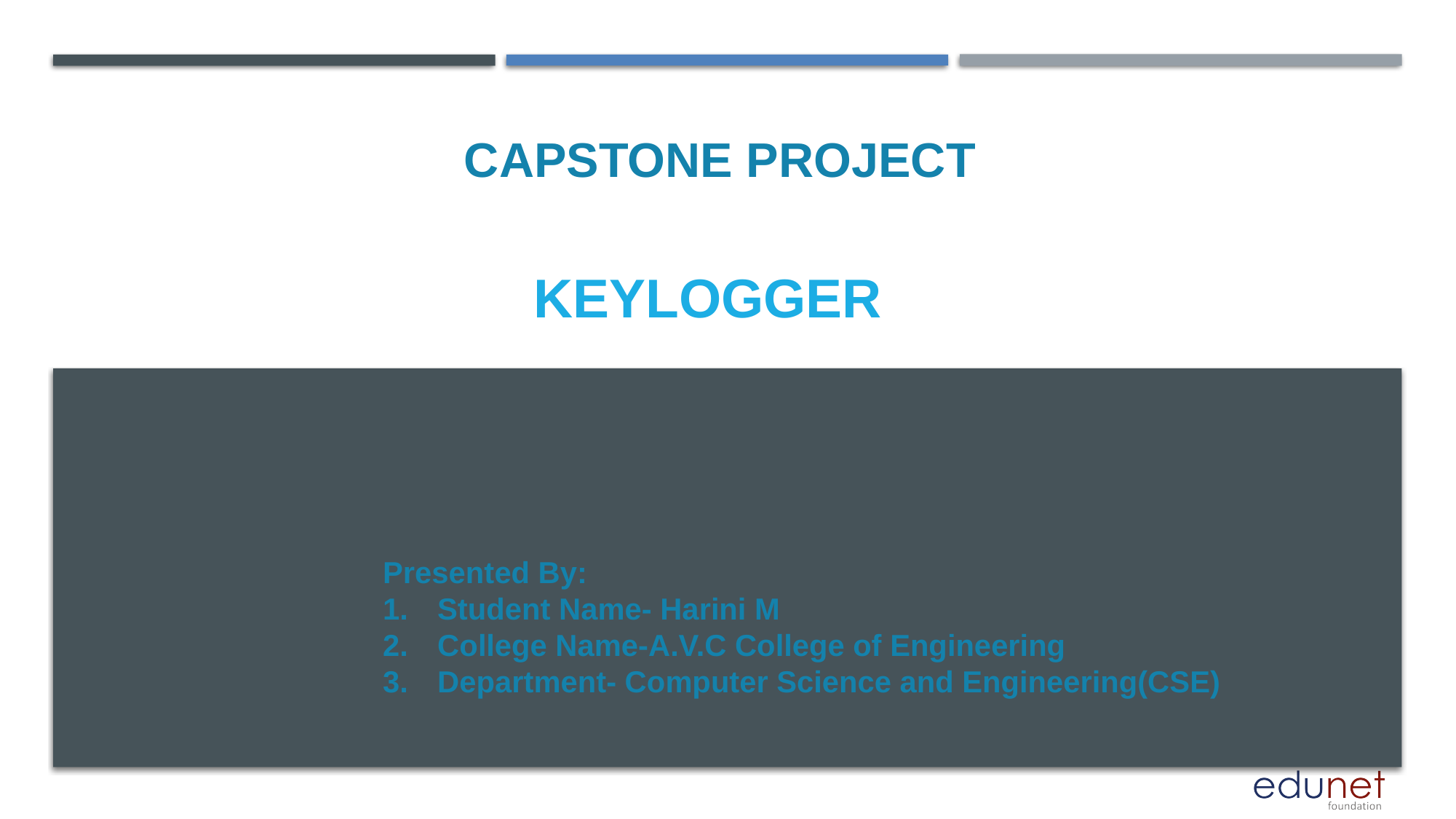

CAPSTONE PROJECT
keylogger
Presented By:
Student Name- Harini M
College Name-A.V.C College of Engineering
Department- Computer Science and Engineering(CSE)